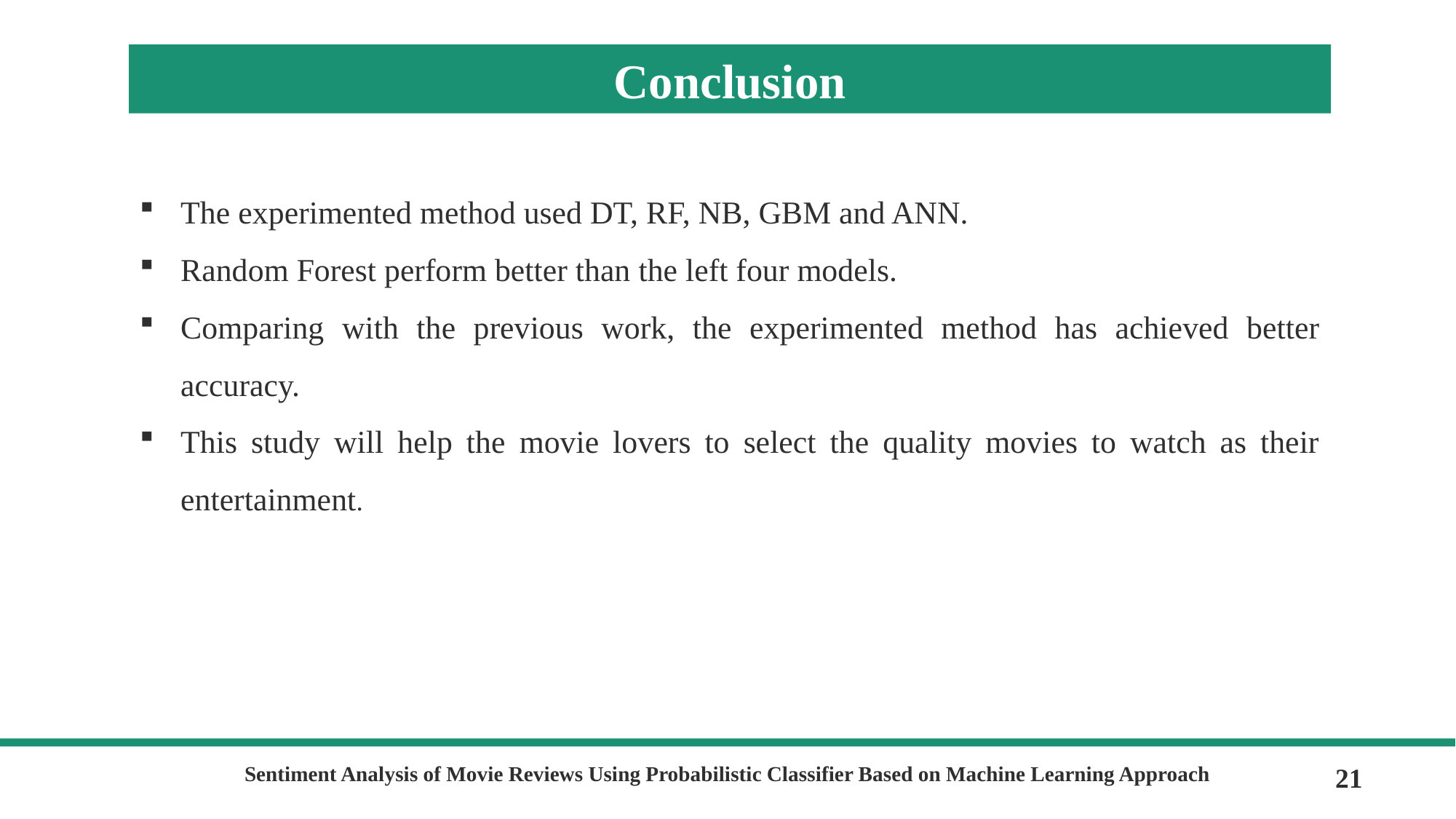

Conclusion
The experimented method used DT, RF, NB, GBM and ANN.
Random Forest perform better than the left four models.
Comparing with the previous work, the experimented method has achieved better accuracy.
This study will help the movie lovers to select the quality movies to watch as their entertainment.

Sentiment Analysis of Movie Reviews Using Probabilistic Classifier Based on Machine Learning Approach
21